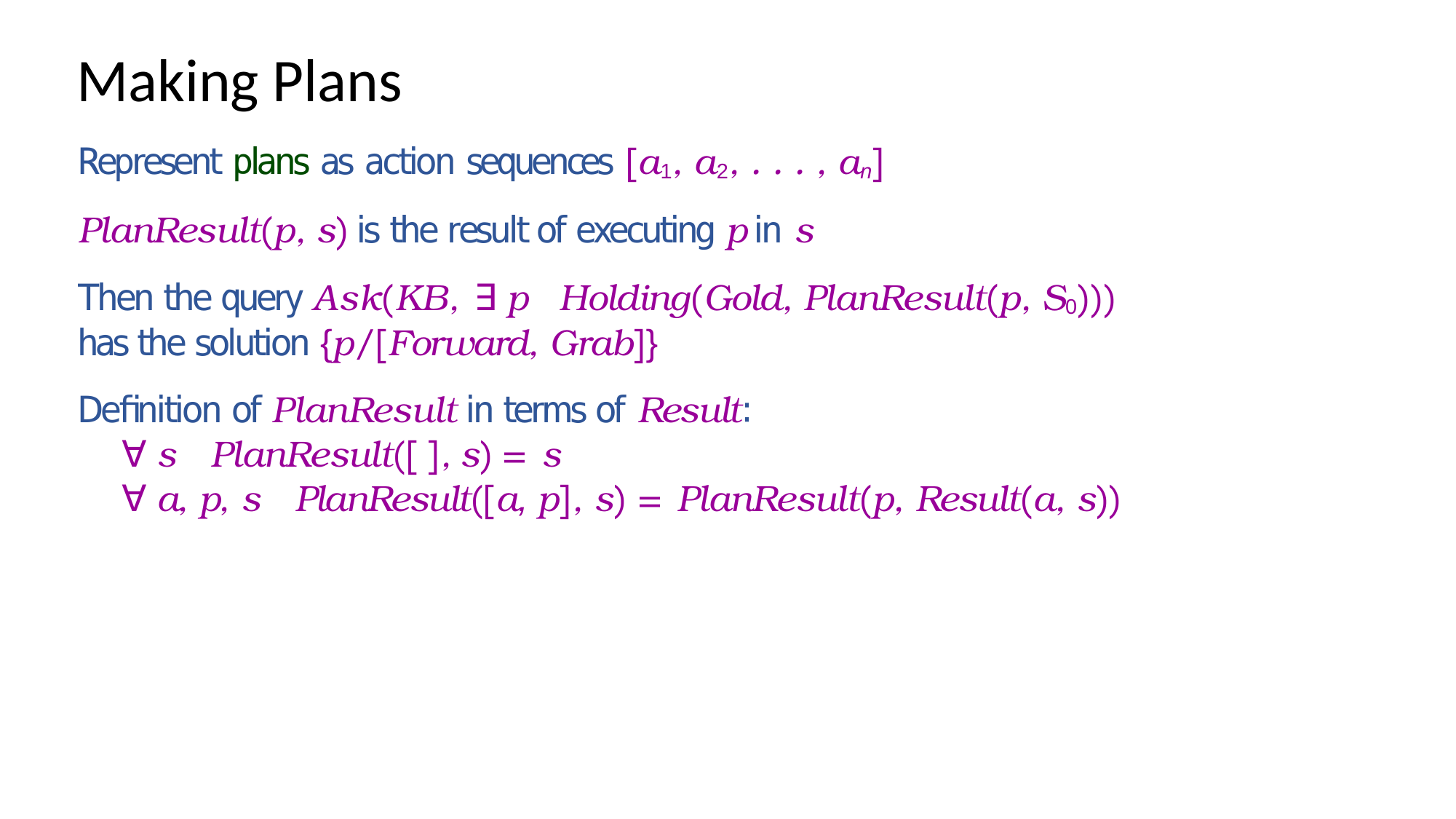

# Making Plans
Represent plans as action sequences [a1, a2, . . . , an]
PlanResult(p, s) is the result of executing p in s
Then the query Ask(KB, ∃ p    Holding(Gold, PlanResult(p, S0)))
has the solution {p/[Forward, Grab]}
Definition of PlanResult in terms of Result:
∀ s    PlanResult([ ], s) = s
∀ a, p, s    PlanResult([a, p], s) = PlanResult(p, Result(a, s))